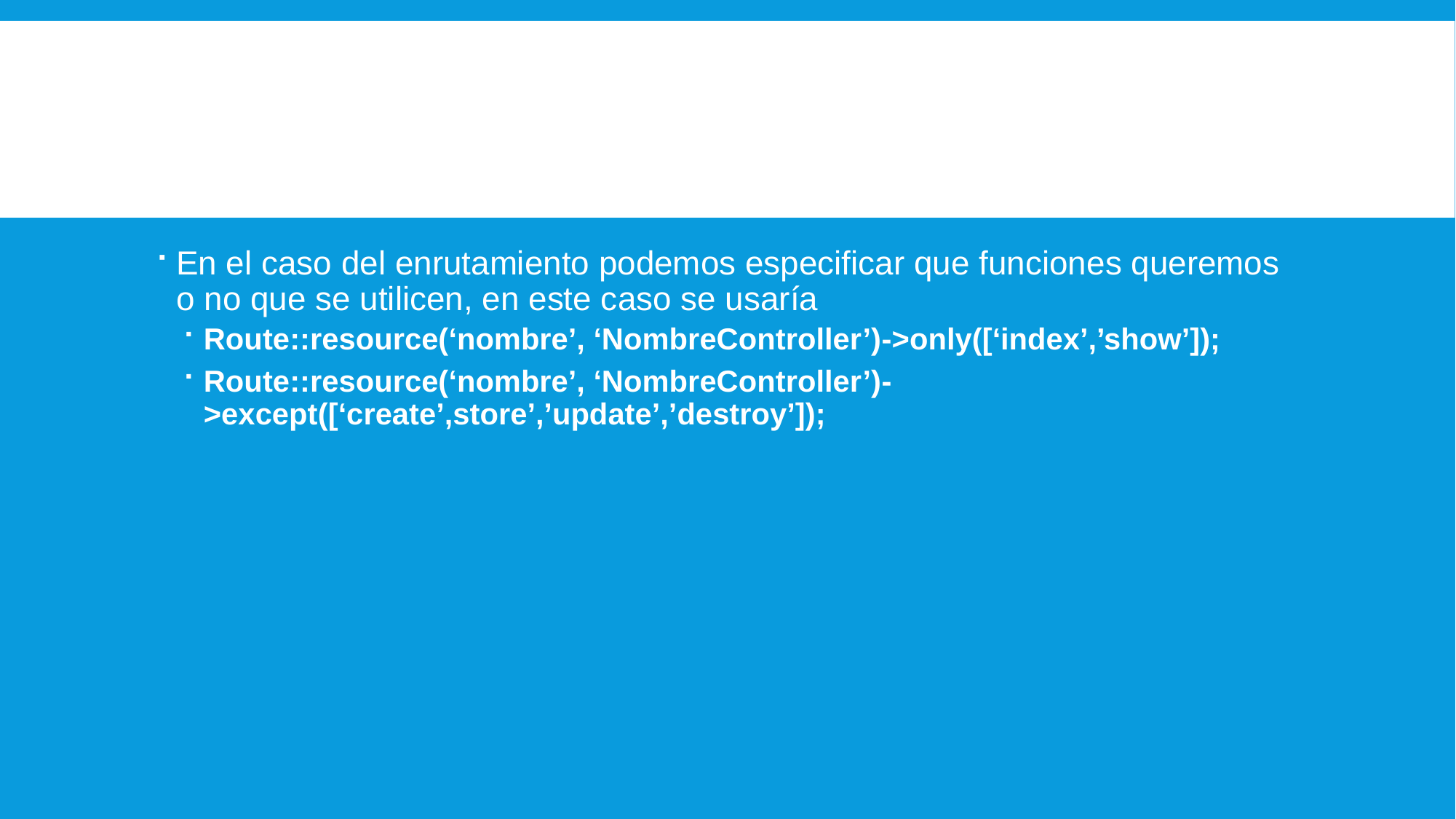

#
En el caso del enrutamiento podemos especificar que funciones queremos o no que se utilicen, en este caso se usaría
Route::resource(‘nombre’, ‘NombreController’)->only([‘index’,’show’]);
Route::resource(‘nombre’, ‘NombreController’)->except([‘create’,store’,’update’,’destroy’]);